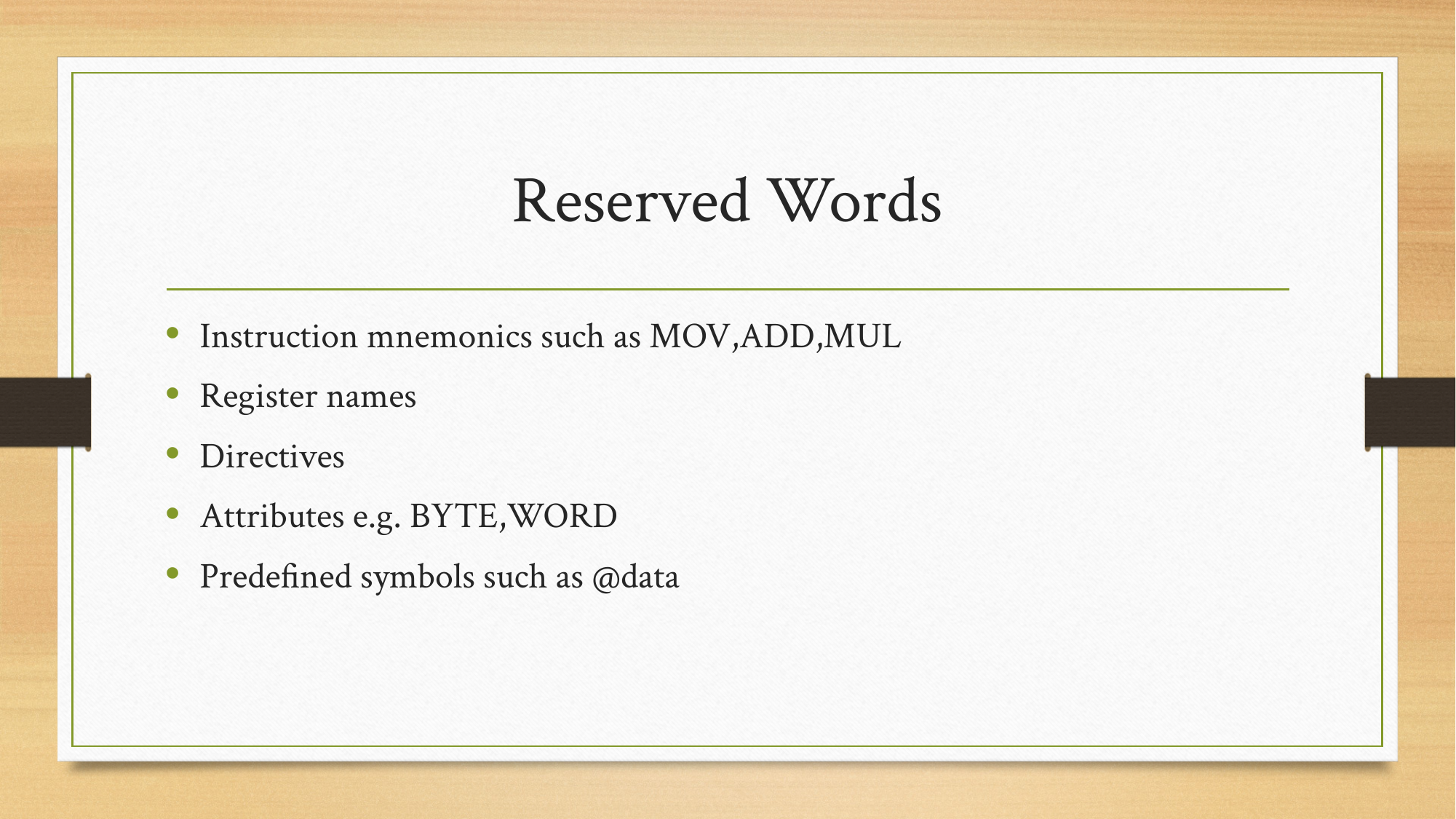

# Reserved Words
Instruction mnemonics such as MOV,ADD,MUL
Register names
Directives
Attributes e.g. BYTE,WORD
Predefined symbols such as @data